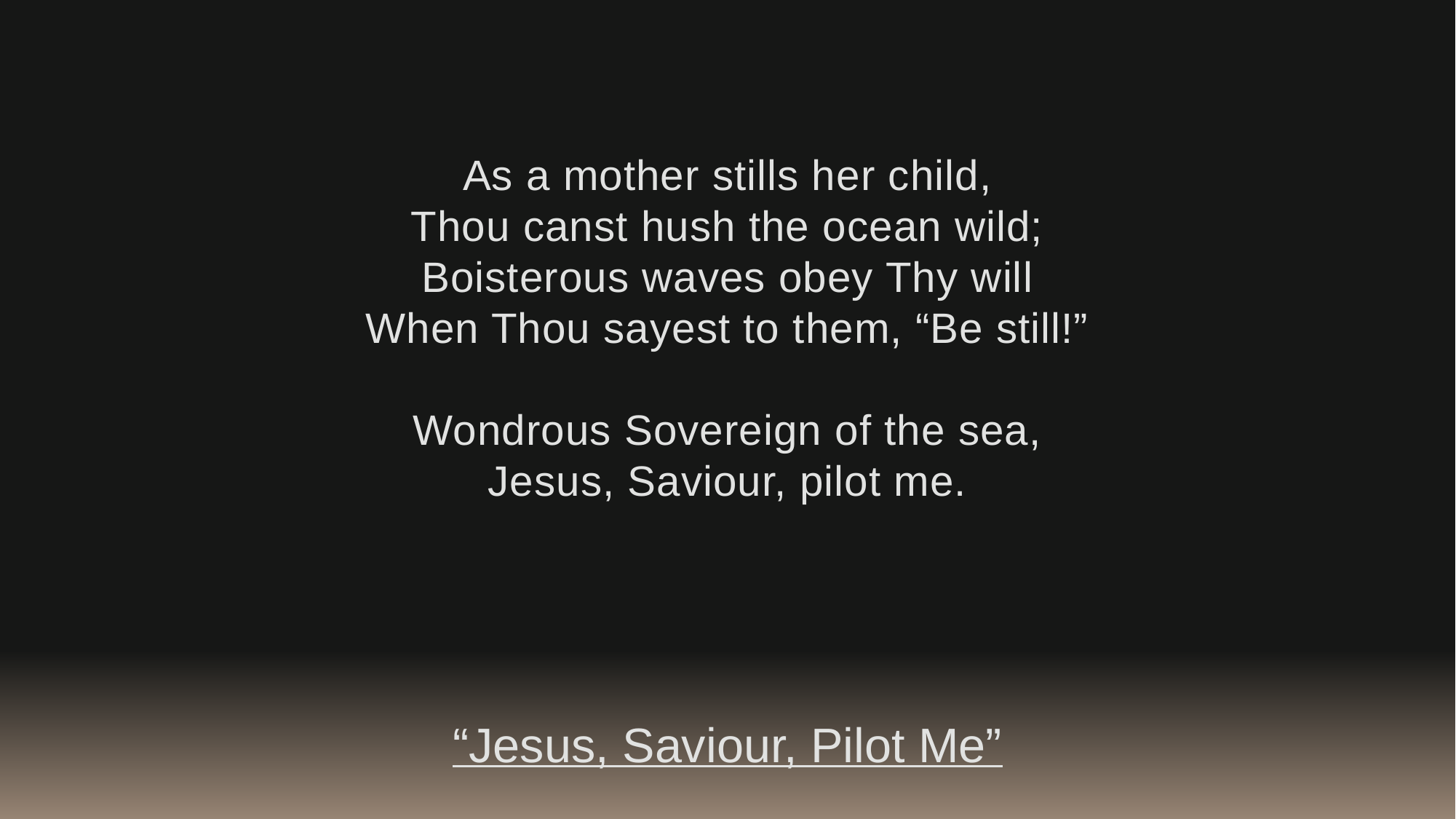

As a mother stills her child,
Thou canst hush the ocean wild;
Boisterous waves obey Thy will
When Thou sayest to them, “Be still!”

Wondrous Sovereign of the sea,
Jesus, Saviour, pilot me.

“Jesus, Saviour, Pilot Me”